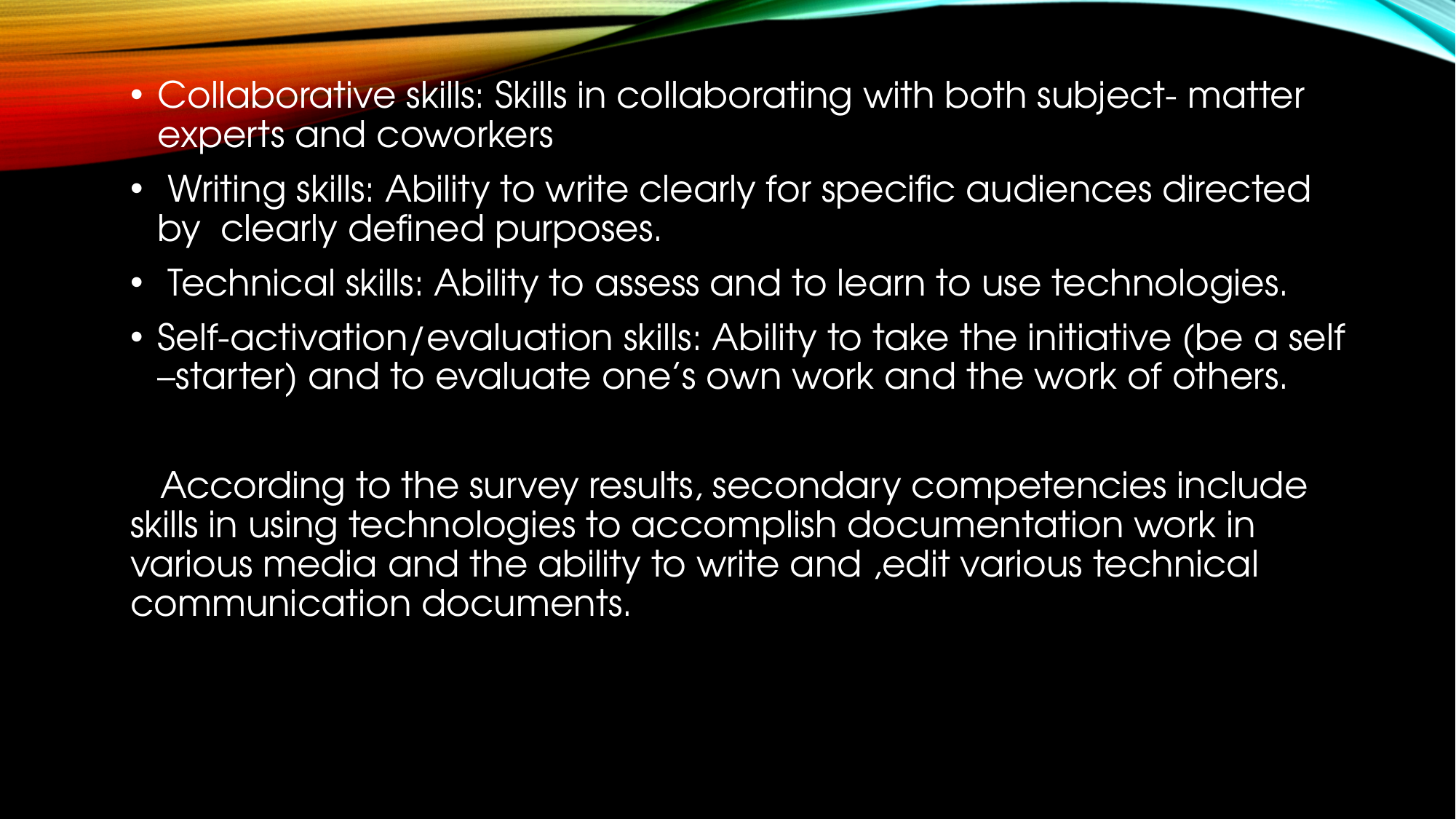

Collaborative skills: Skills in collaborating with both subject- matter experts and coworkers
 Writing skills: Ability to write clearly for specific audiences directed by  clearly defined purposes.
 Technical skills: Ability to assess and to learn to use technologies.
Self-activation/evaluation skills: Ability to take the initiative (be a self –starter) and to evaluate one’s own work and the work of others.

   According to the survey results, secondary competencies include skills in using technologies to accomplish documentation work in various media and the ability to write and ,edit various technical communication documents.